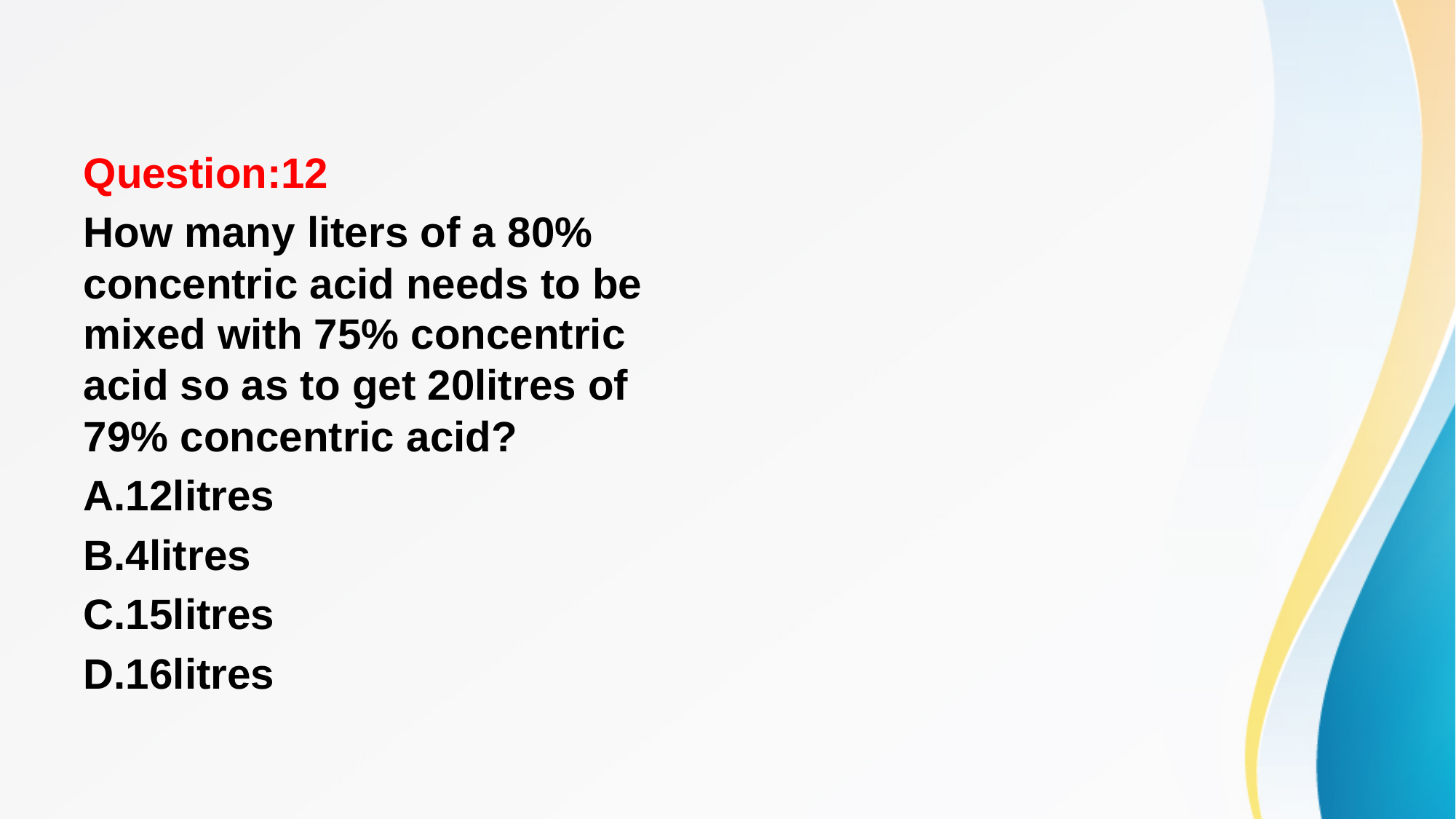

#
Question:12
How many liters of a 80% concentric acid needs to be mixed with 75% concentric acid so as to get 20litres of 79% concentric acid?
A.12litres
B.4litres
C.15litres
D.16litres